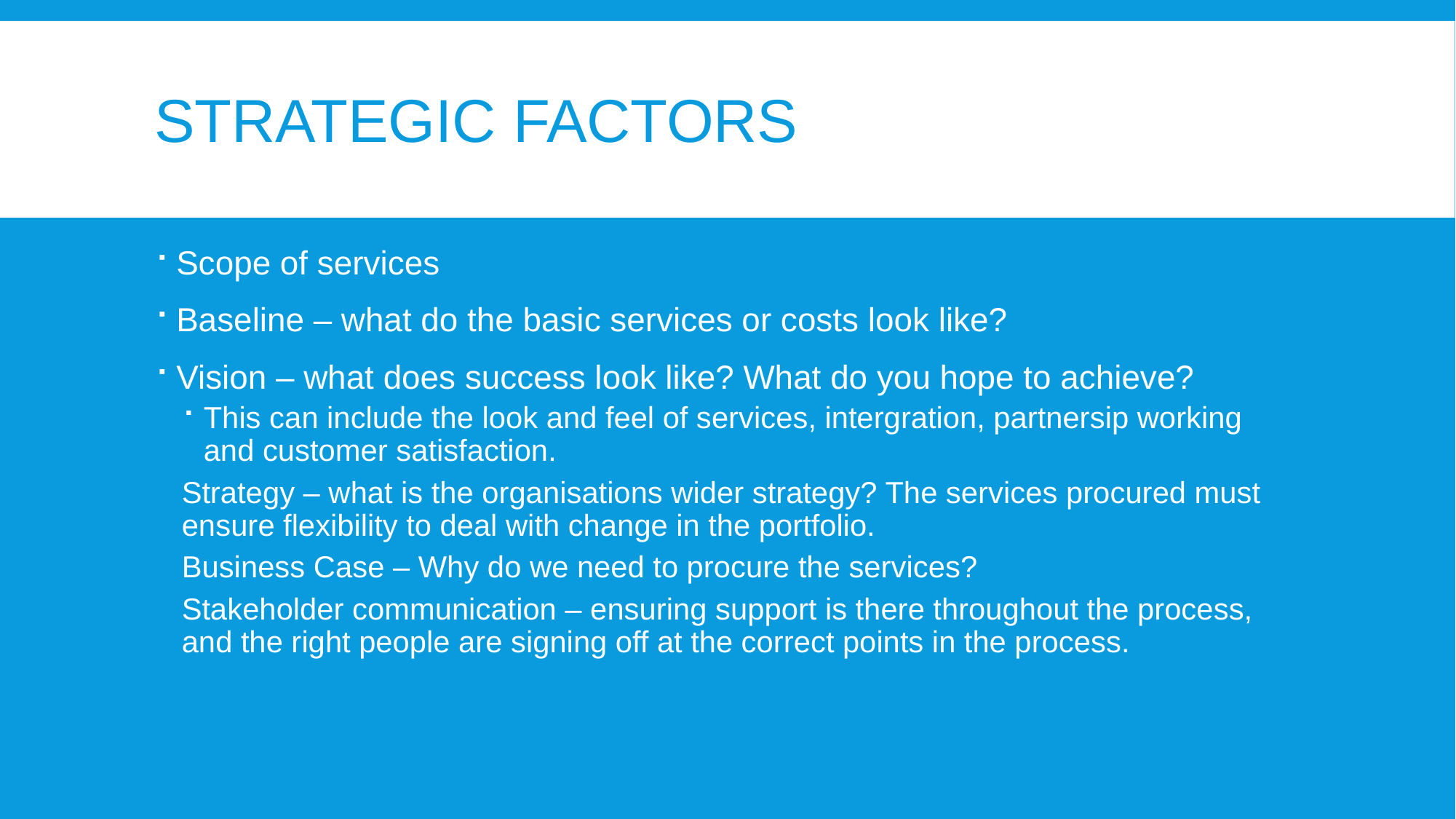

# Strategic factors
Scope of services
Baseline – what do the basic services or costs look like?
Vision – what does success look like? What do you hope to achieve?
This can include the look and feel of services, intergration, partnersip working and customer satisfaction.
Strategy – what is the organisations wider strategy? The services procured must ensure flexibility to deal with change in the portfolio.
Business Case – Why do we need to procure the services?
Stakeholder communication – ensuring support is there throughout the process, and the right people are signing off at the correct points in the process.